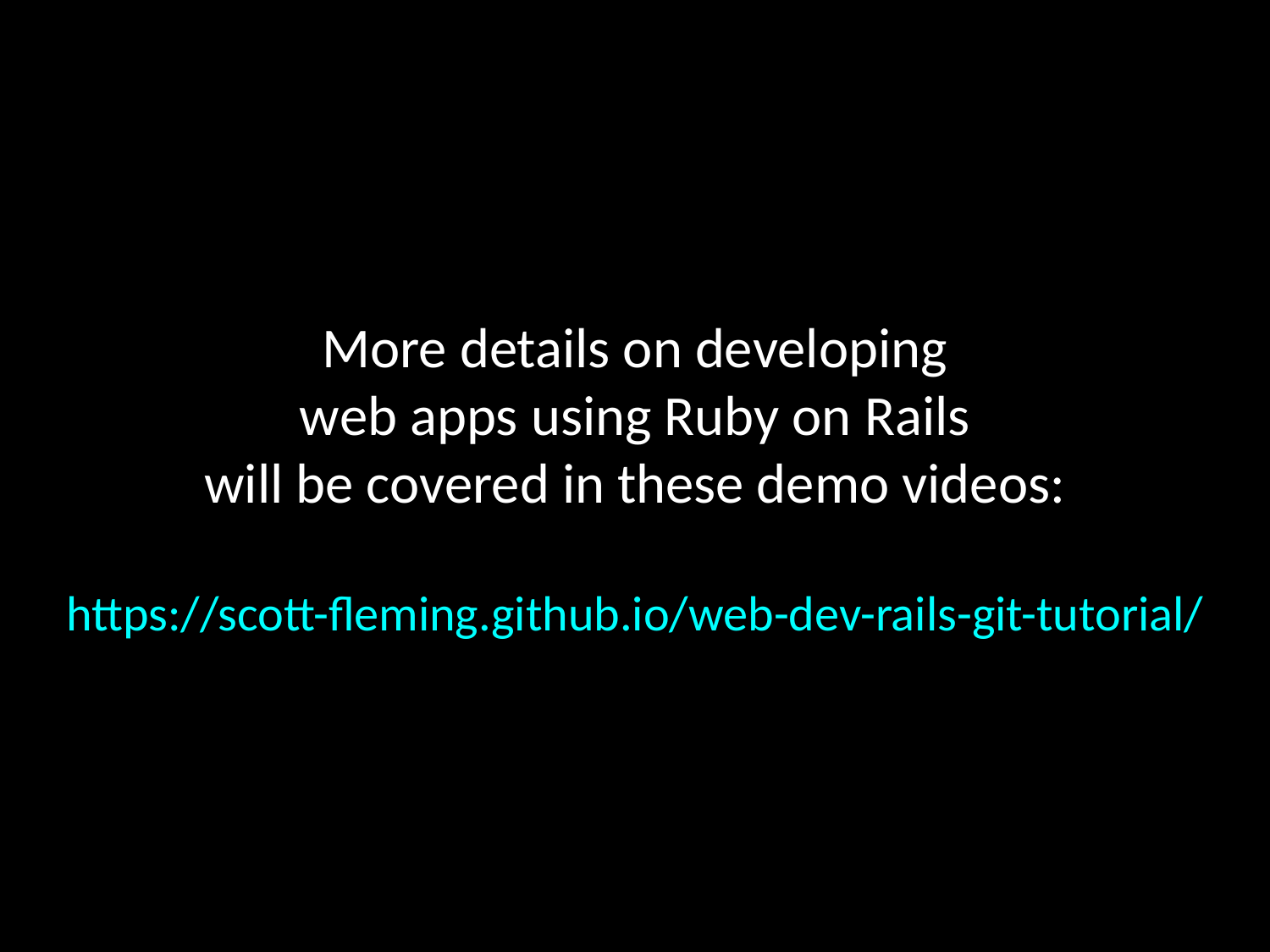

# More details on developing web apps using Ruby on Rails will be covered in these demo videos: https://scott-fleming.github.io/web-dev-rails-git-tutorial/